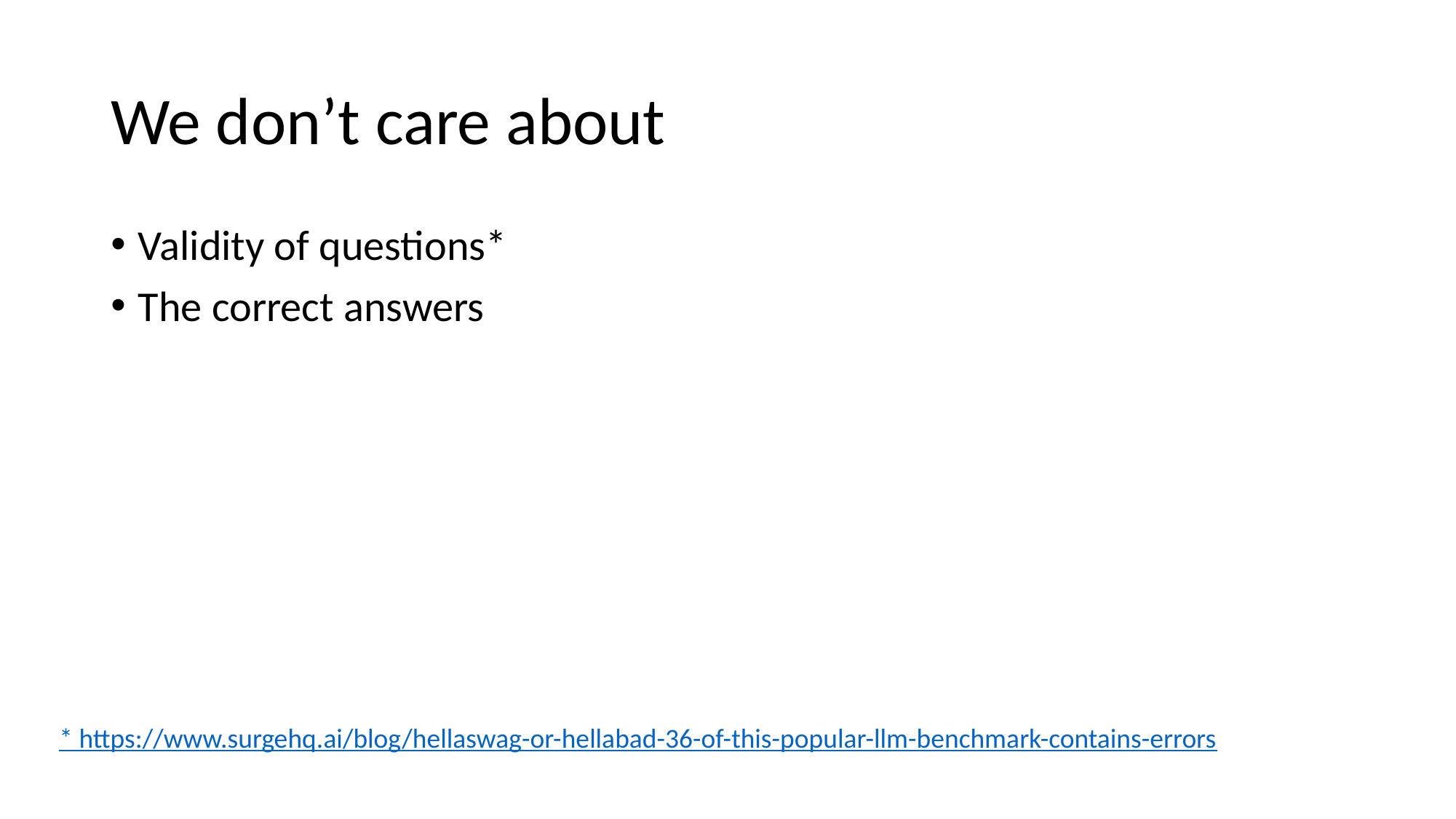

# We don’t care about
Validity of questions*
The correct answers

* https://www.surgehq.ai/blog/hellaswag-or-hellabad-36-of-this-popular-llm-benchmark-contains-errors